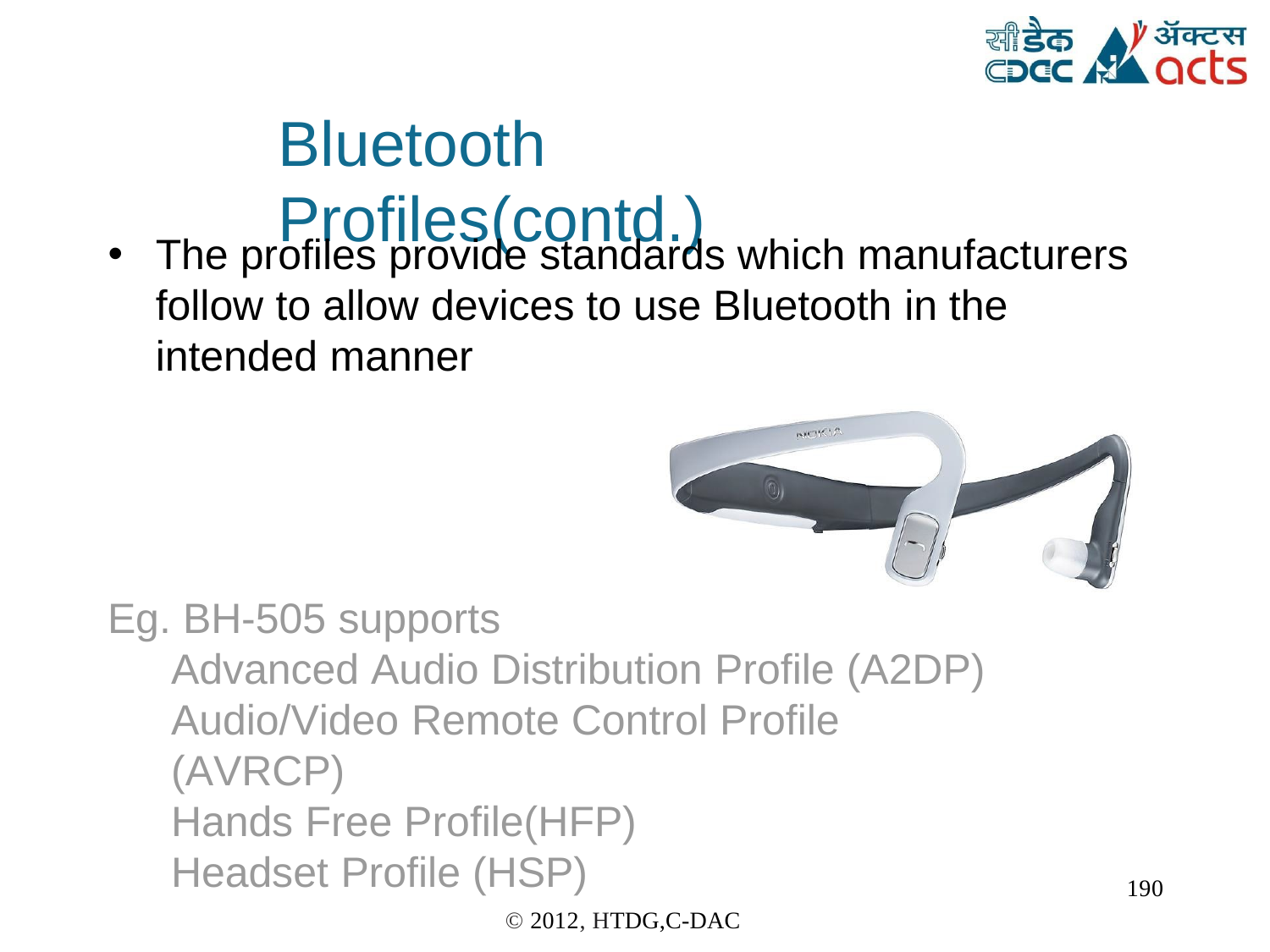

Bluetooth	Profiles(contd.)
The profiles provide standards which manufacturers follow to allow devices to use Bluetooth in the intended manner

Eg. BH-505 supports
Advanced Audio Distribution Profile (A2DP) Audio/Video Remote Control Profile (AVRCP)
Hands Free Profile(HFP) Headset Profile (HSP)
190
© 2012, HTDG,C-DAC